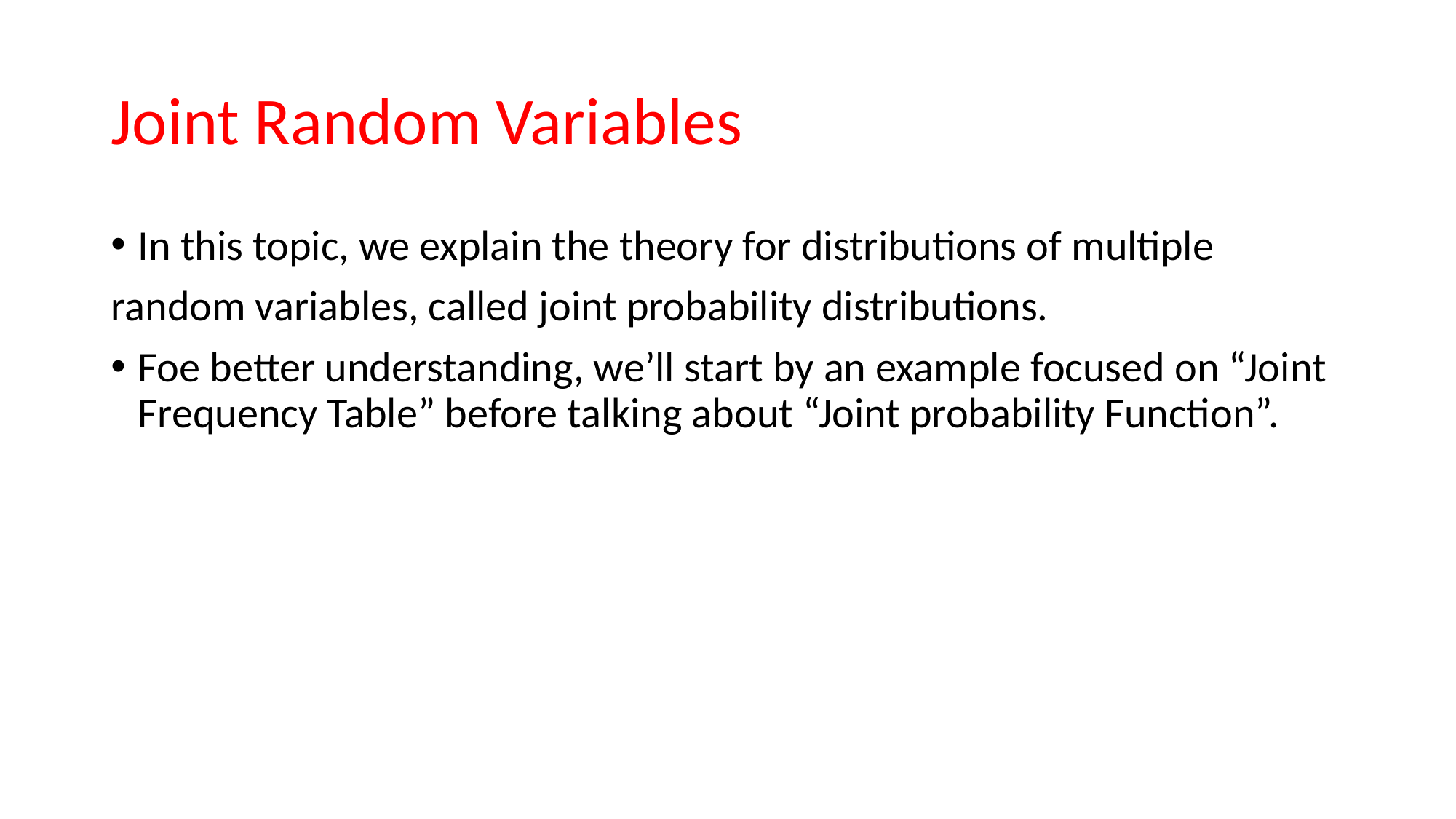

# Joint Random Variables
In this topic, we explain the theory for distributions of multiple
random variables, called joint probability distributions.
Foe better understanding, we’ll start by an example focused on “Joint Frequency Table” before talking about “Joint probability Function”.